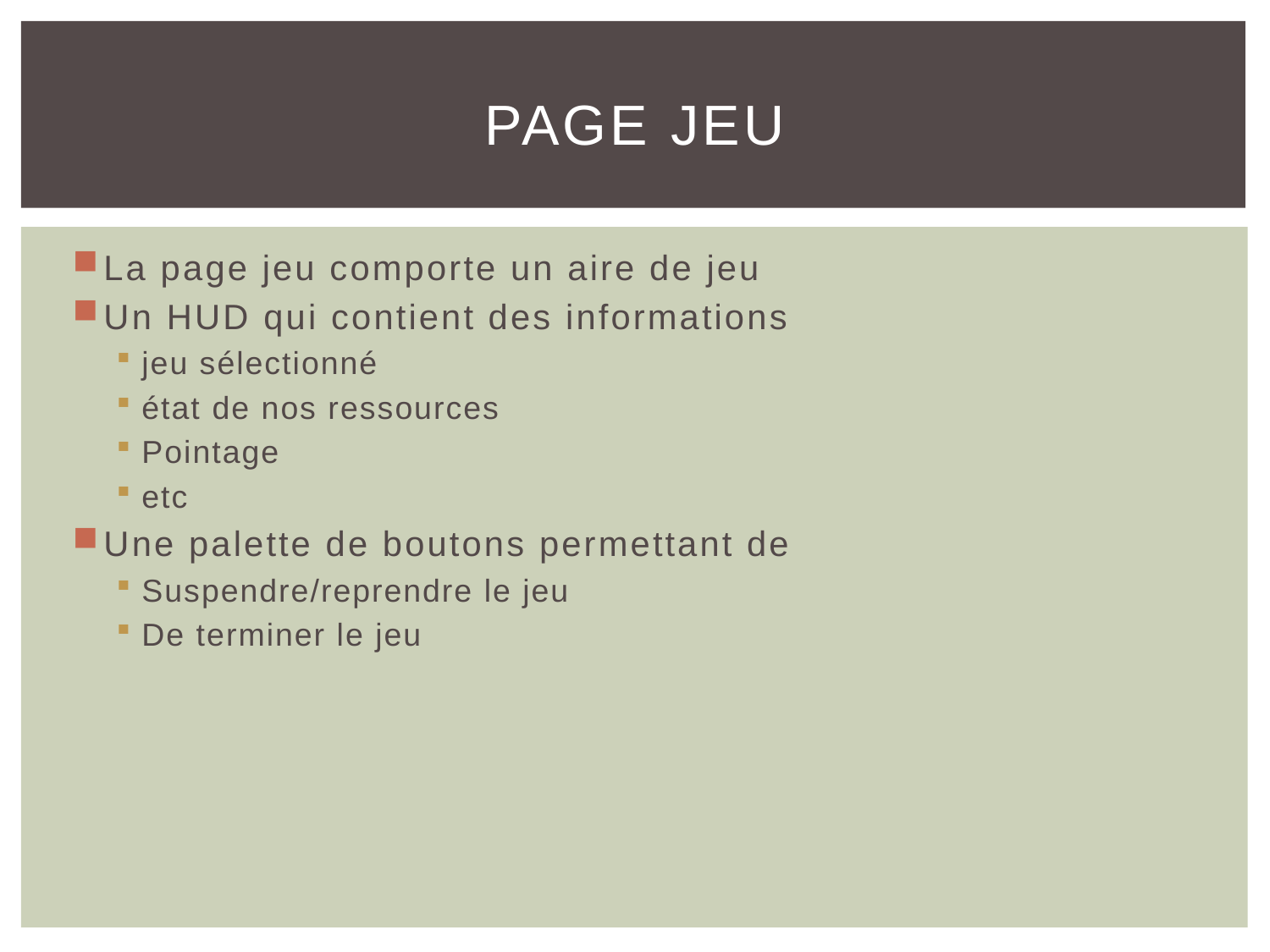

# Page jeu
La page jeu comporte un aire de jeu
Un HUD qui contient des informations
jeu sélectionné
état de nos ressources
Pointage
etc
Une palette de boutons permettant de
Suspendre/reprendre le jeu
De terminer le jeu